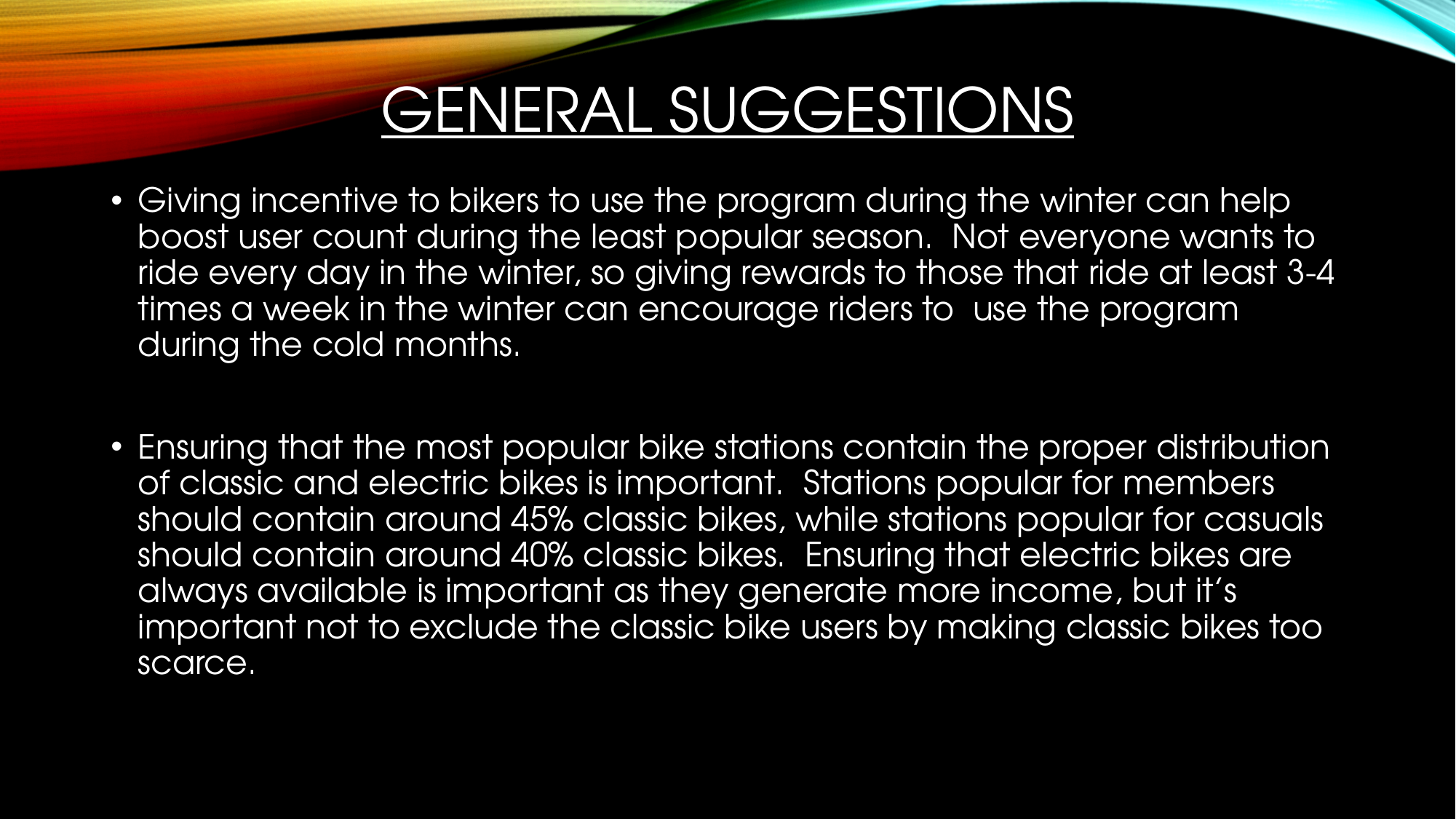

# General Suggestions
Giving incentive to bikers to use the program during the winter can help boost user count during the least popular season.  Not everyone wants to ride every day in the winter, so giving rewards to those that ride at least 3-4 times a week in the winter can encourage riders to  use the program during the cold months.

Ensuring that the most popular bike stations contain the proper distribution of classic and electric bikes is important.  Stations popular for members should contain around 45% classic bikes, while stations popular for casuals should contain around 40% classic bikes.  Ensuring that electric bikes are always available is important as they generate more income, but it’s important not to exclude the classic bike users by making classic bikes too scarce.